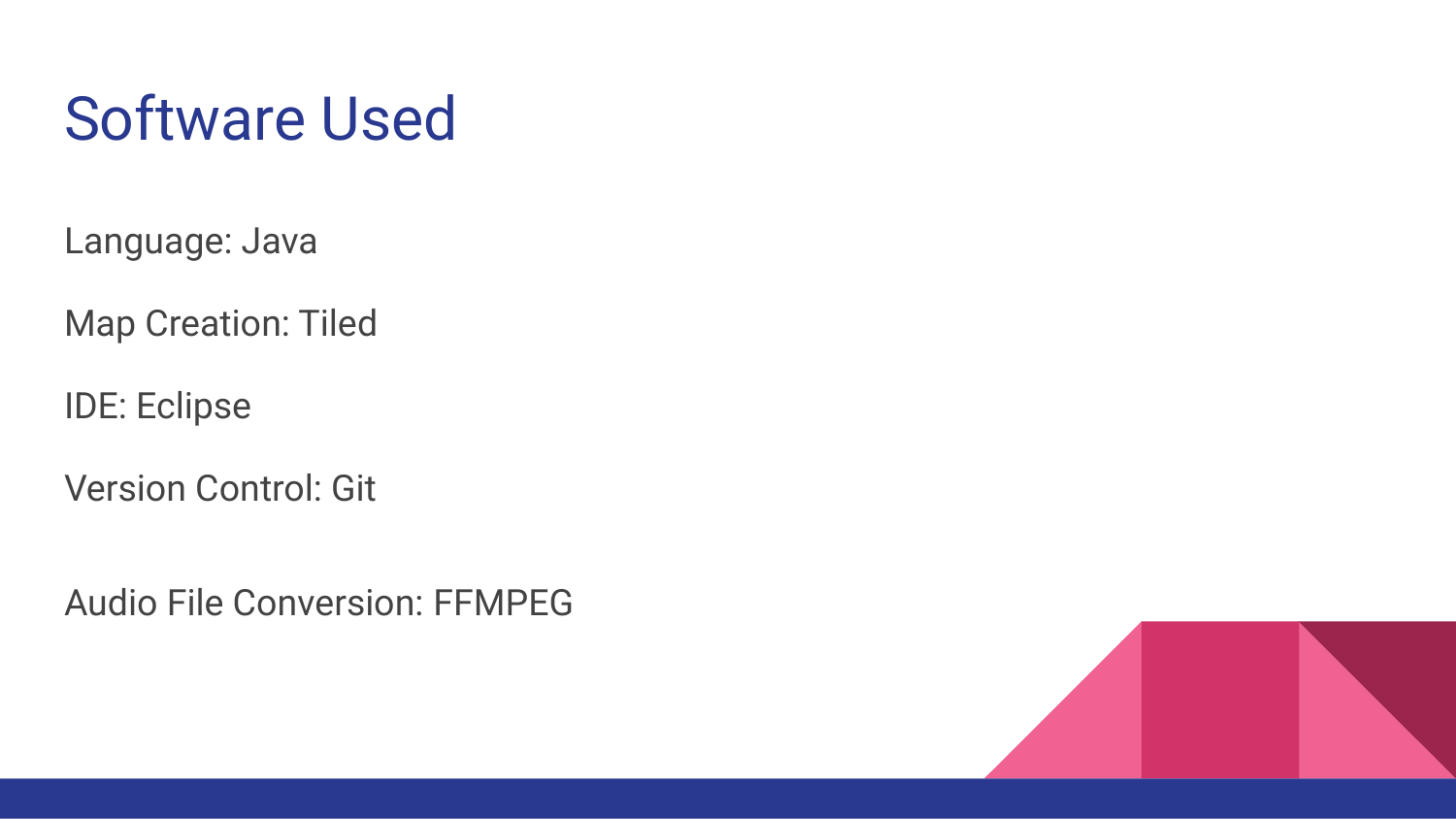

# Software Used
Language: Java
Map Creation: Tiled
IDE: Eclipse
Version Control: Git
Audio File Conversion: FFMPEG